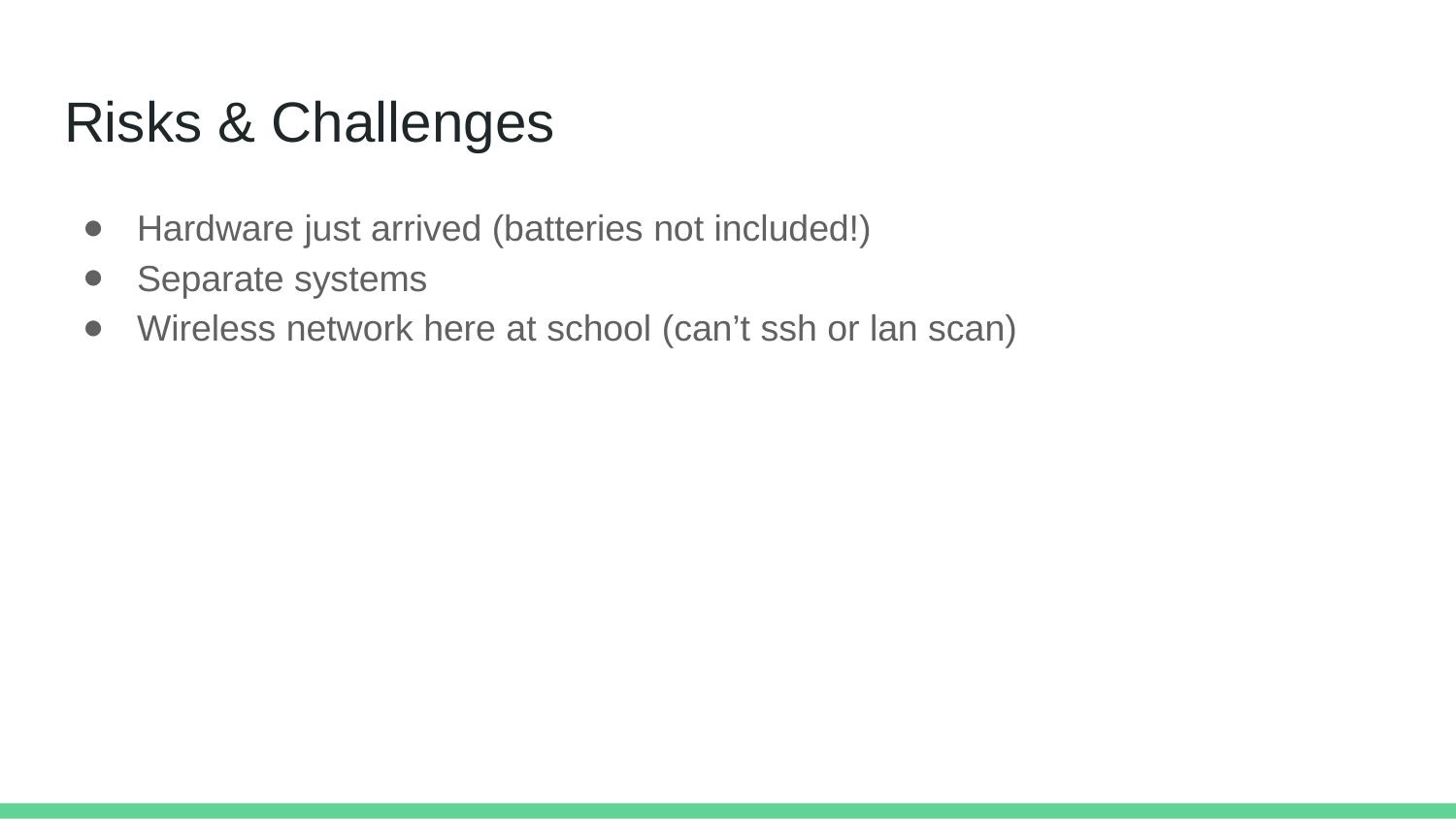

# Risks & Challenges
Hardware just arrived (batteries not included!)
Separate systems
Wireless network here at school (can’t ssh or lan scan)